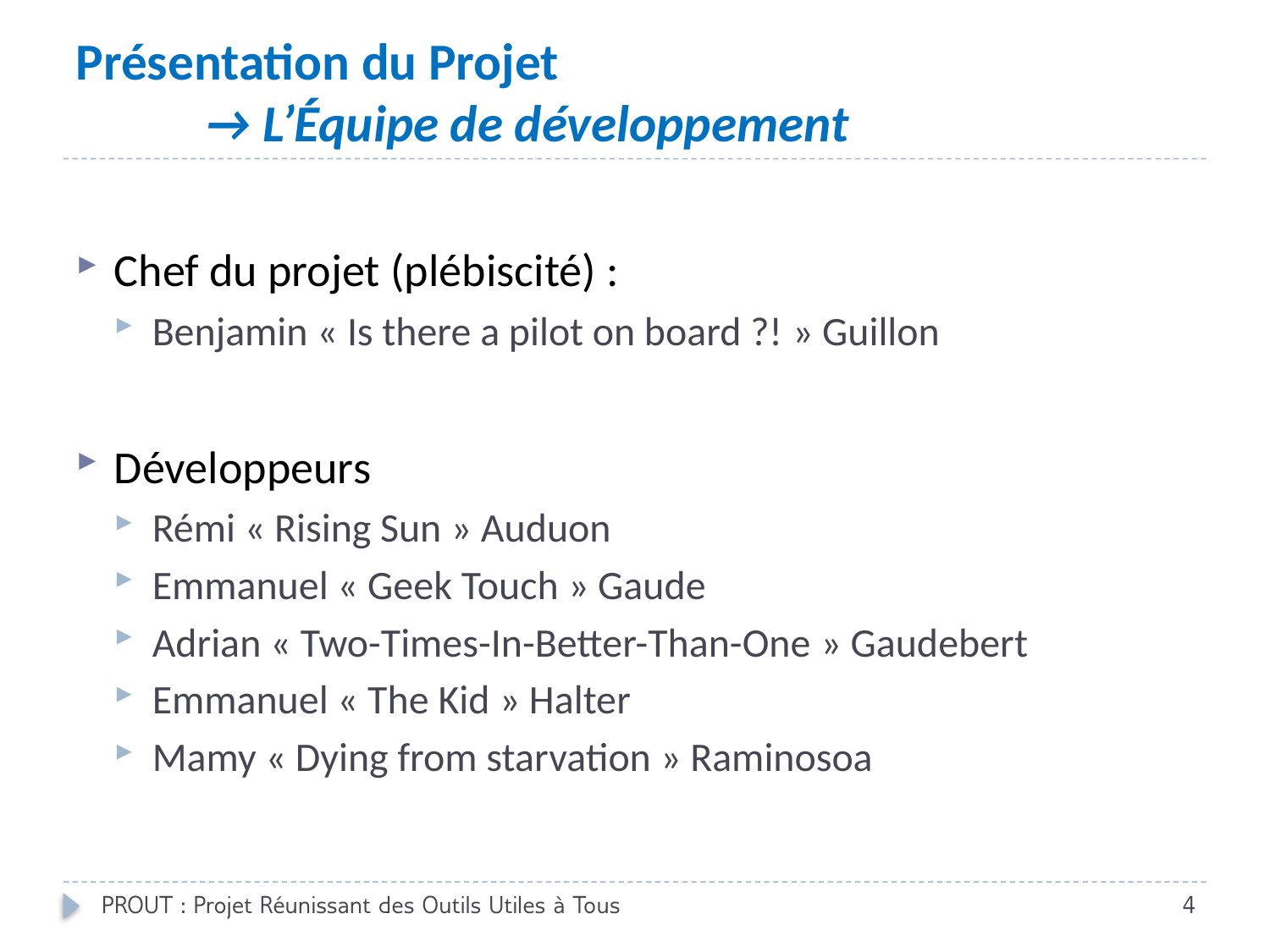

# Présentation du Projet → L’Équipe de développement

Chef du projet (plébiscité) :
Benjamin « Is there a pilot on board ?! » Guillon

Développeurs
Rémi « Rising Sun » Auduon
Emmanuel « Geek Touch » Gaude
Adrian « Two-Times-In-Better-Than-One » Gaudebert
Emmanuel « The Kid » Halter
Mamy « Dying from starvation » Raminosoa
PROUT : Projet Réunissant des Outils Utiles à Tous
4